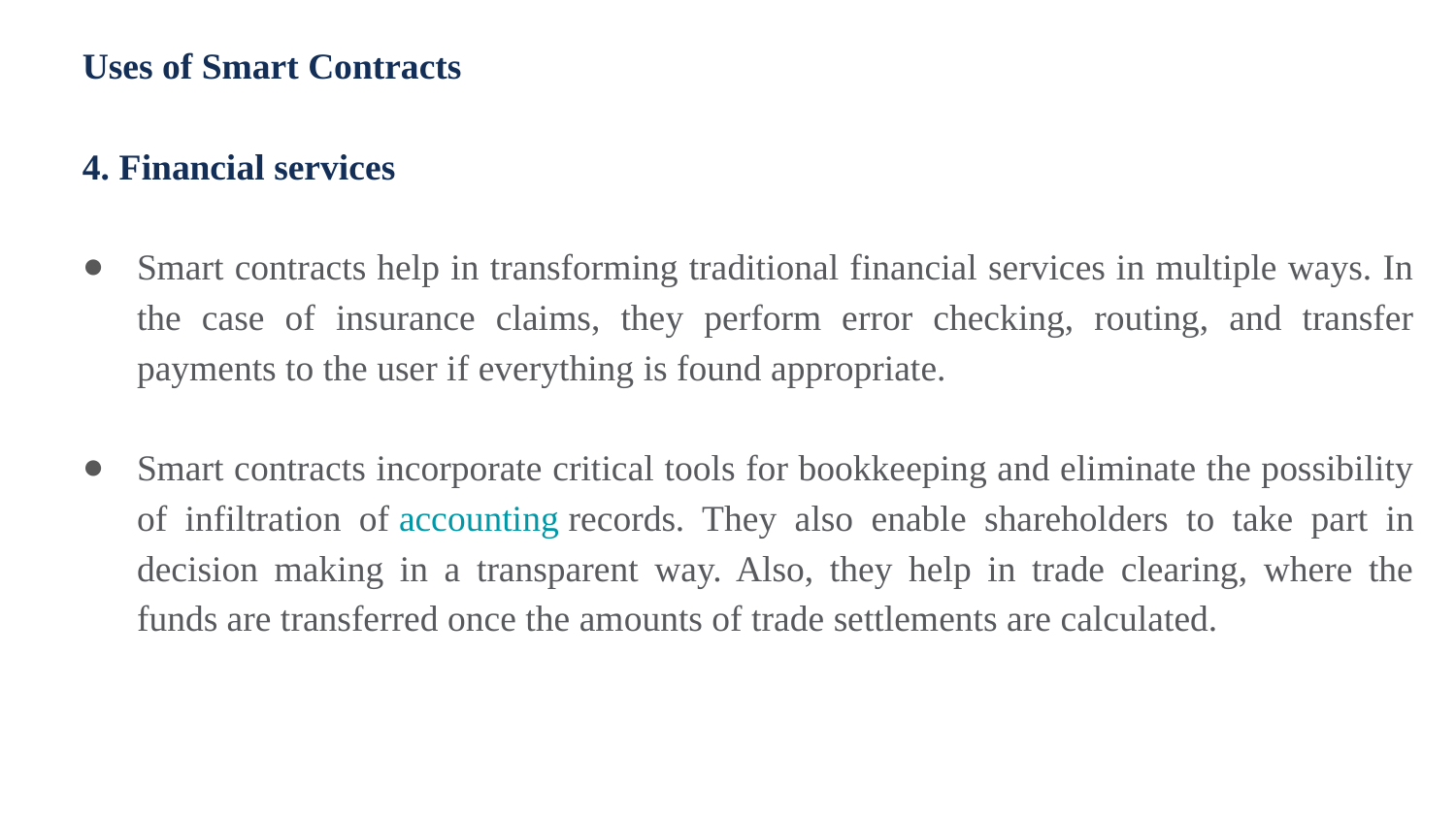

Uses of Smart Contracts

4. Financial services

Smart contracts help in transforming traditional financial services in multiple ways. In the case of insurance claims, they perform error checking, routing, and transfer payments to the user if everything is found appropriate.

Smart contracts incorporate critical tools for bookkeeping and eliminate the possibility of infiltration of accounting records. They also enable shareholders to take part in decision making in a transparent way. Also, they help in trade clearing, where the funds are transferred once the amounts of trade settlements are calculated.